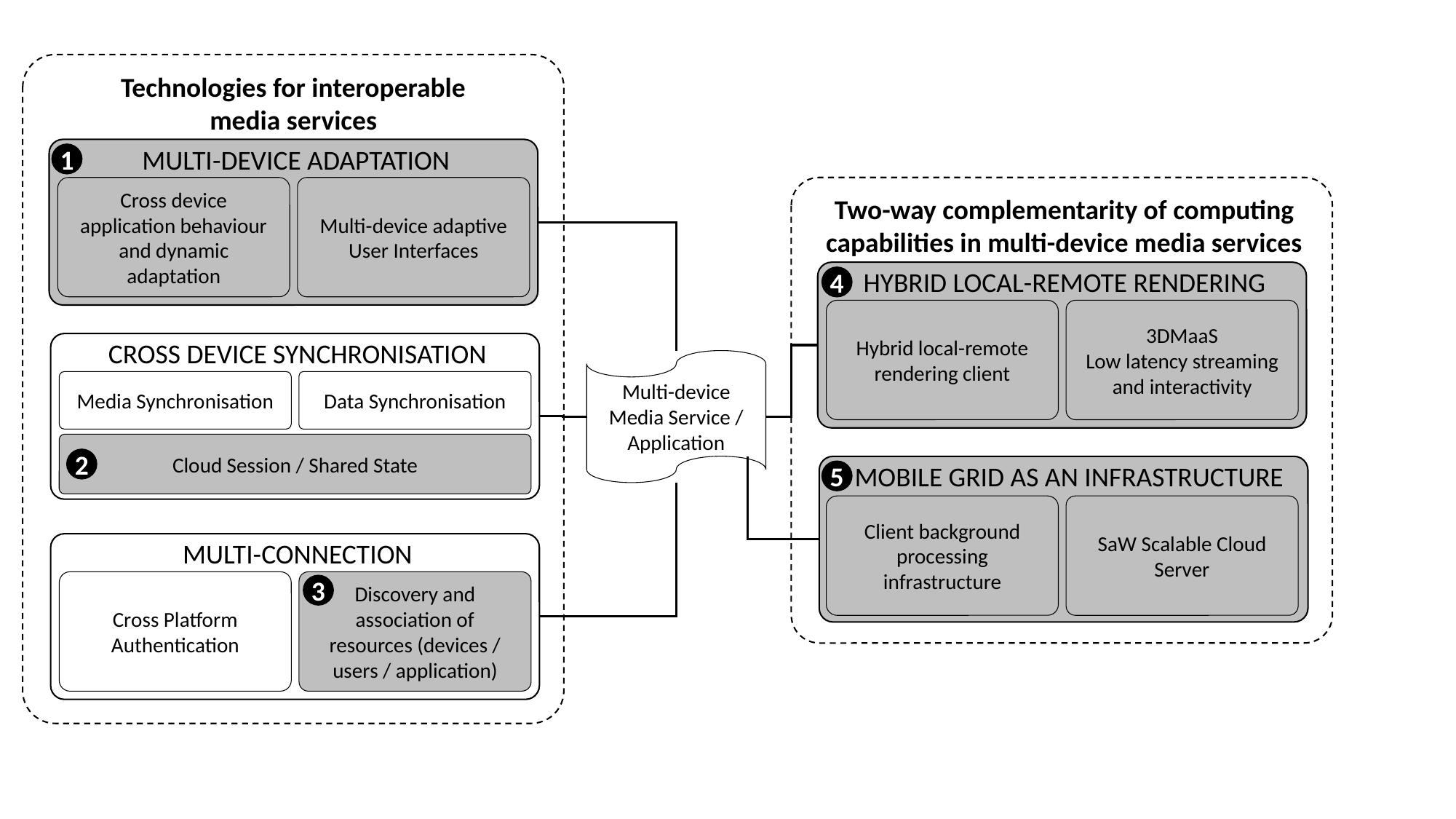

Technologies for interoperable
media services
MULTI-DEVICE ADAPTATION

1
Cross device application behaviour and dynamic adaptation
Multi-device adaptive User Interfaces

Two-way complementarity of computing capabilities in multi-device media services
HYBRID LOCAL-REMOTE RENDERING

4
Hybrid local-remote rendering client
3DMaaS
Low latency streaming and interactivity
CROSS DEVICE SYNCHRONISATION

Multi-device Media Service / Application
Data Synchronisation
Media Synchronisation
Cloud Session / Shared State
2
 MOBILE GRID AS AN INFRASTRUCTURE

5
Client background processing infrastructure
SaW Scalable Cloud Server
MULTI-CONNECTION

Cross Platform Authentication
Discovery and association of resources (devices / users / application)
3